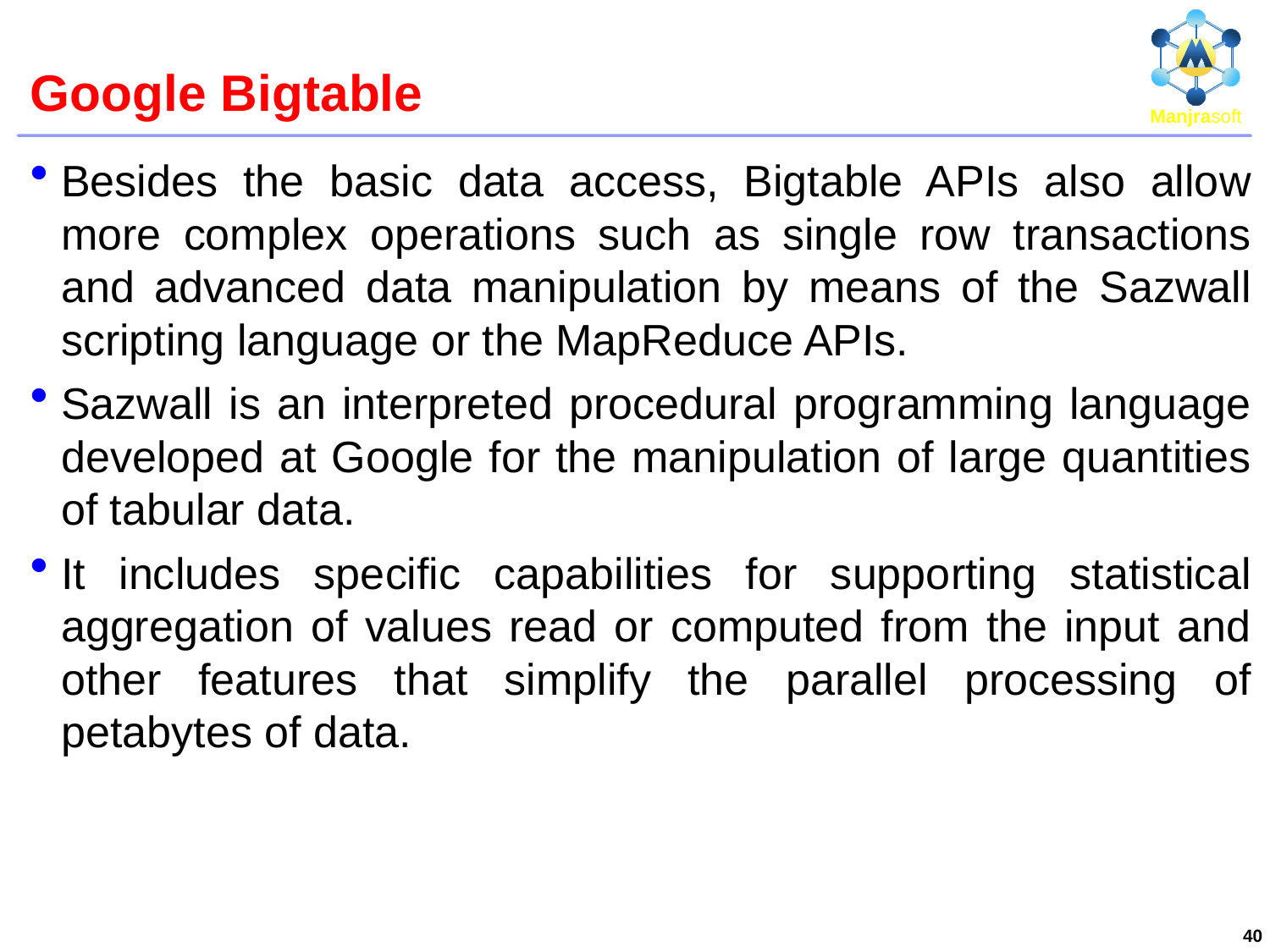

# Google Bigtable
Besides the basic data access, Bigtable APIs also allow more complex operations such as single row transactions and advanced data manipulation by means of the Sazwall scripting language or the MapReduce APIs.
Sazwall is an interpreted procedural programming language developed at Google for the manipulation of large quantities of tabular data.
It includes specific capabilities for supporting statistical aggregation of values read or computed from the input and other features that simplify the parallel processing of petabytes of data.
40